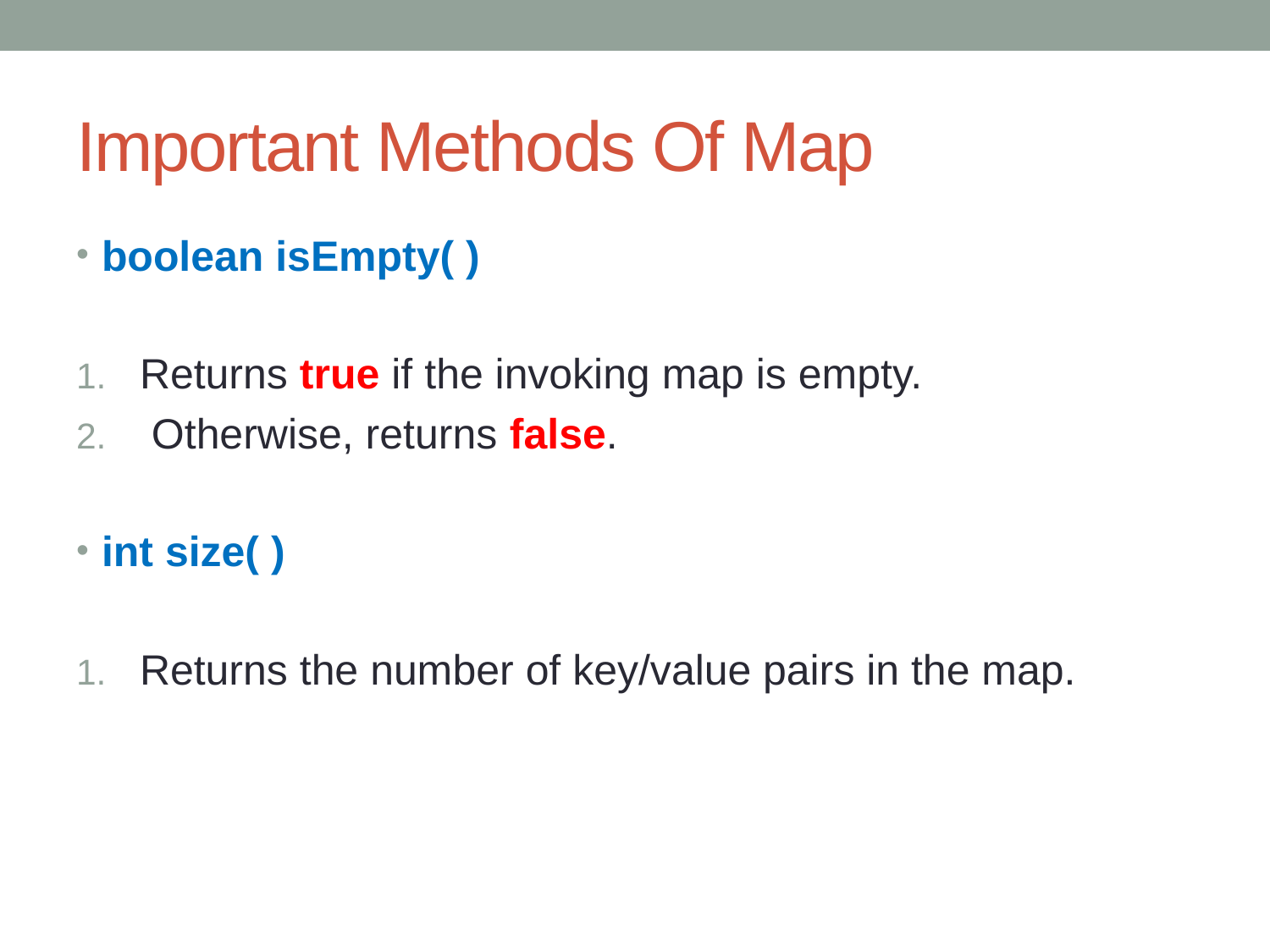

# Important Methods Of Map
boolean isEmpty( )

Returns true if the invoking map is empty.
 Otherwise, returns false.

int size( )

Returns the number of key/value pairs in the map.